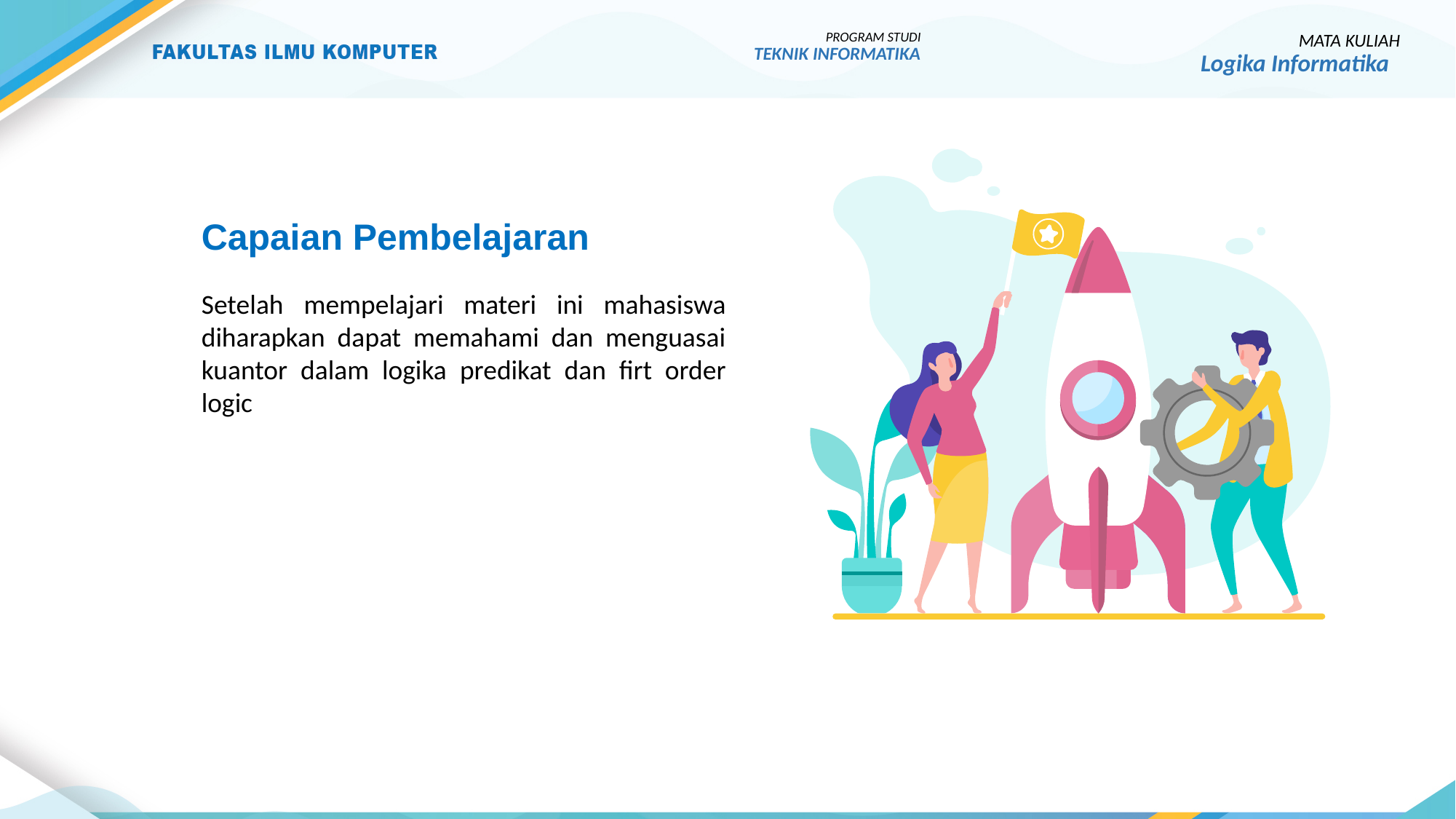

PROGRAM STUDI
TEKNIK INFORMATIKA
MATA KULIAH
Logika Informatika

Capaian Pembelajaran
Setelah mempelajari materi ini mahasiswa diharapkan dapat memahami dan menguasai kuantor dalam logika predikat dan firt order logic